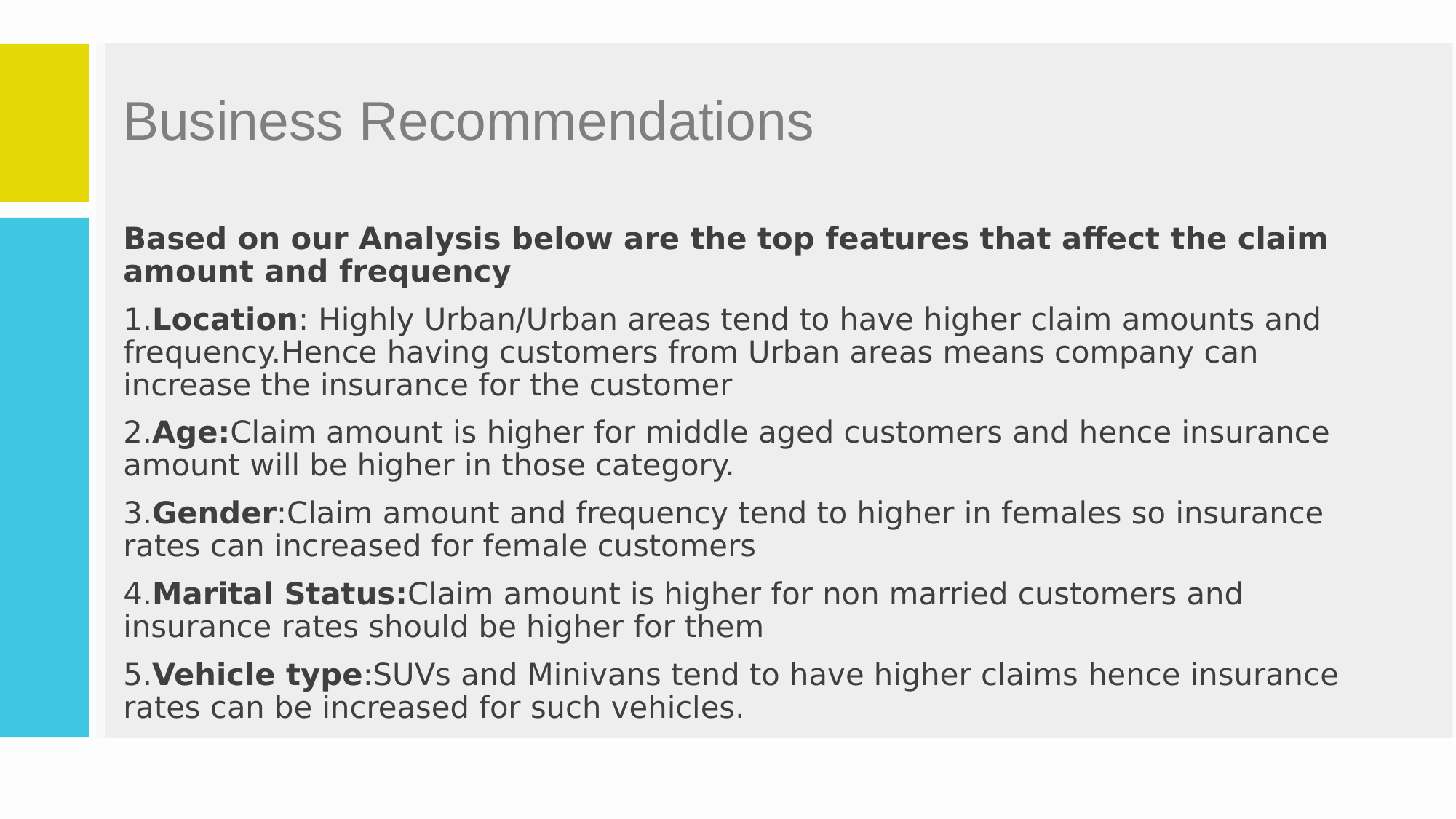

# Business Recommendations
Based on our Analysis below are the top features that affect the claim amount and frequency
1.Location: Highly Urban/Urban areas tend to have higher claim amounts and frequency.Hence having customers from Urban areas means company can increase the insurance for the customer
2.Age:Claim amount is higher for middle aged customers and hence insurance amount will be higher in those category.
3.Gender:Claim amount and frequency tend to higher in females so insurance rates can increased for female customers
4.Marital Status:Claim amount is higher for non married customers and insurance rates should be higher for them
5.Vehicle type:SUVs and Minivans tend to have higher claims hence insurance rates can be increased for such vehicles.